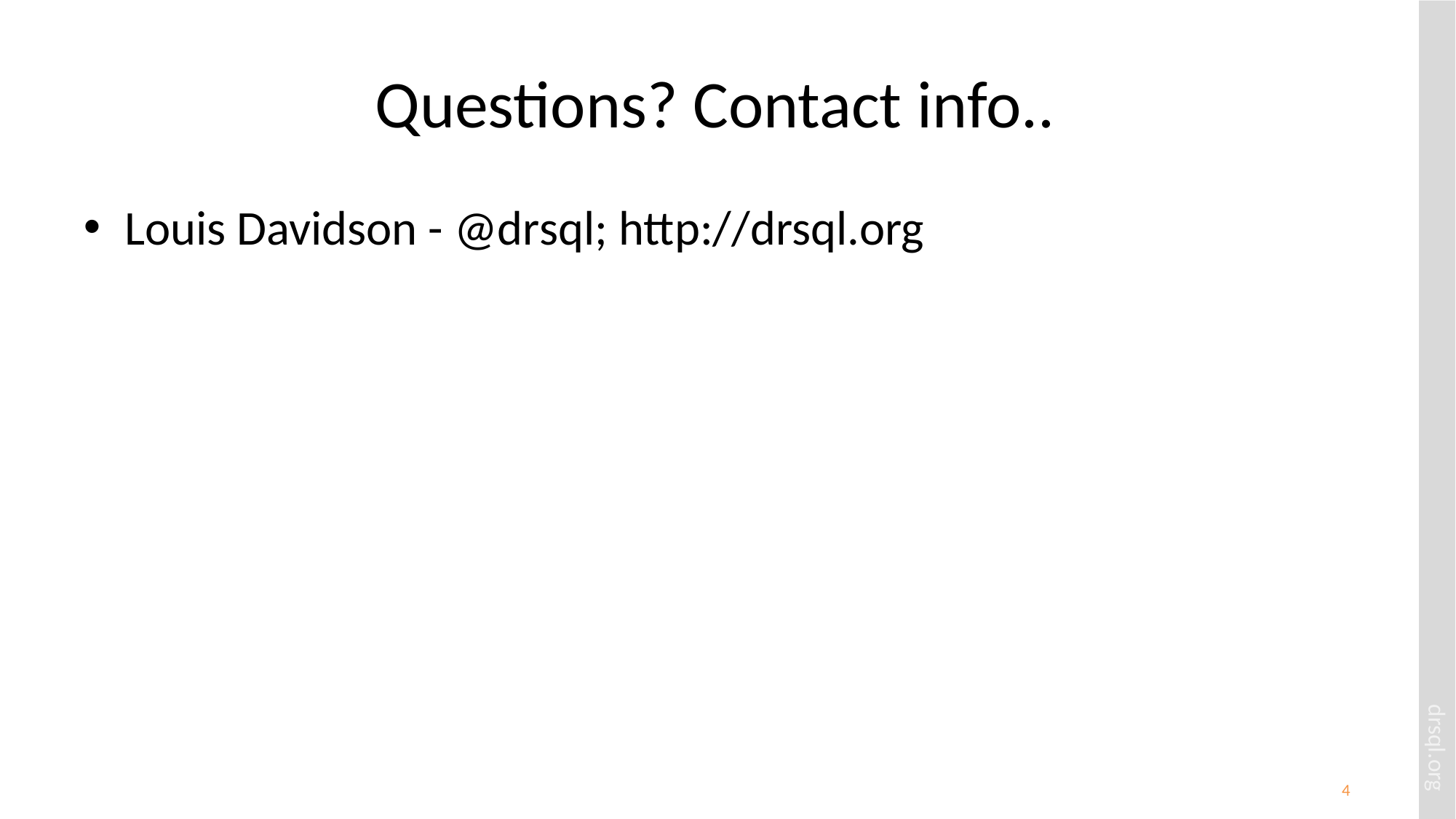

# Questions? Contact info..
Louis Davidson - @drsql; http://drsql.org